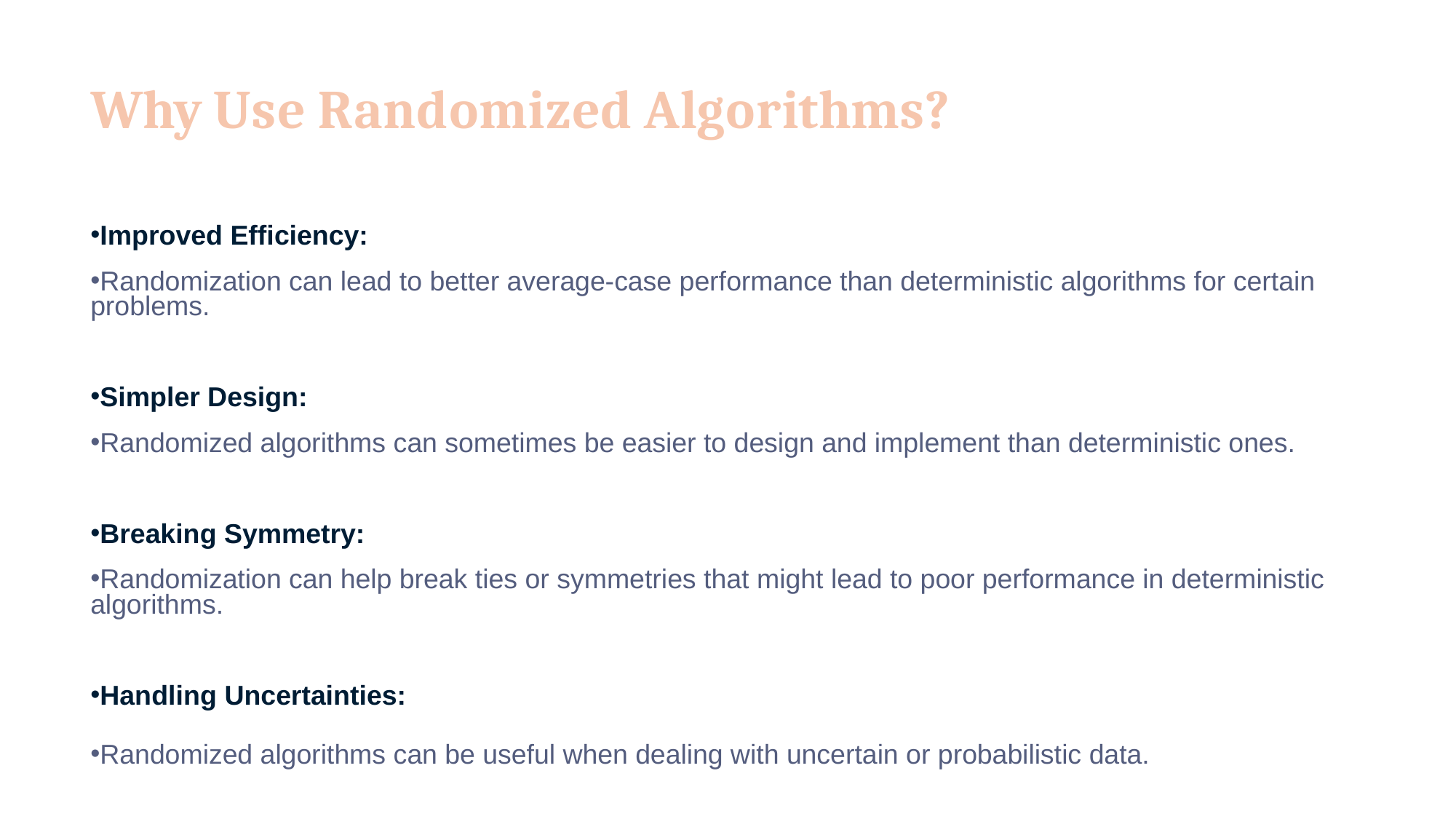

Why Use Randomized Algorithms?

Improved Efficiency:
Randomization can lead to better average-case performance than deterministic algorithms for certain problems.

Simpler Design:
Randomized algorithms can sometimes be easier to design and implement than deterministic ones.

Breaking Symmetry:
Randomization can help break ties or symmetries that might lead to poor performance in deterministic algorithms.

Handling Uncertainties:
Randomized algorithms can be useful when dealing with uncertain or probabilistic data.